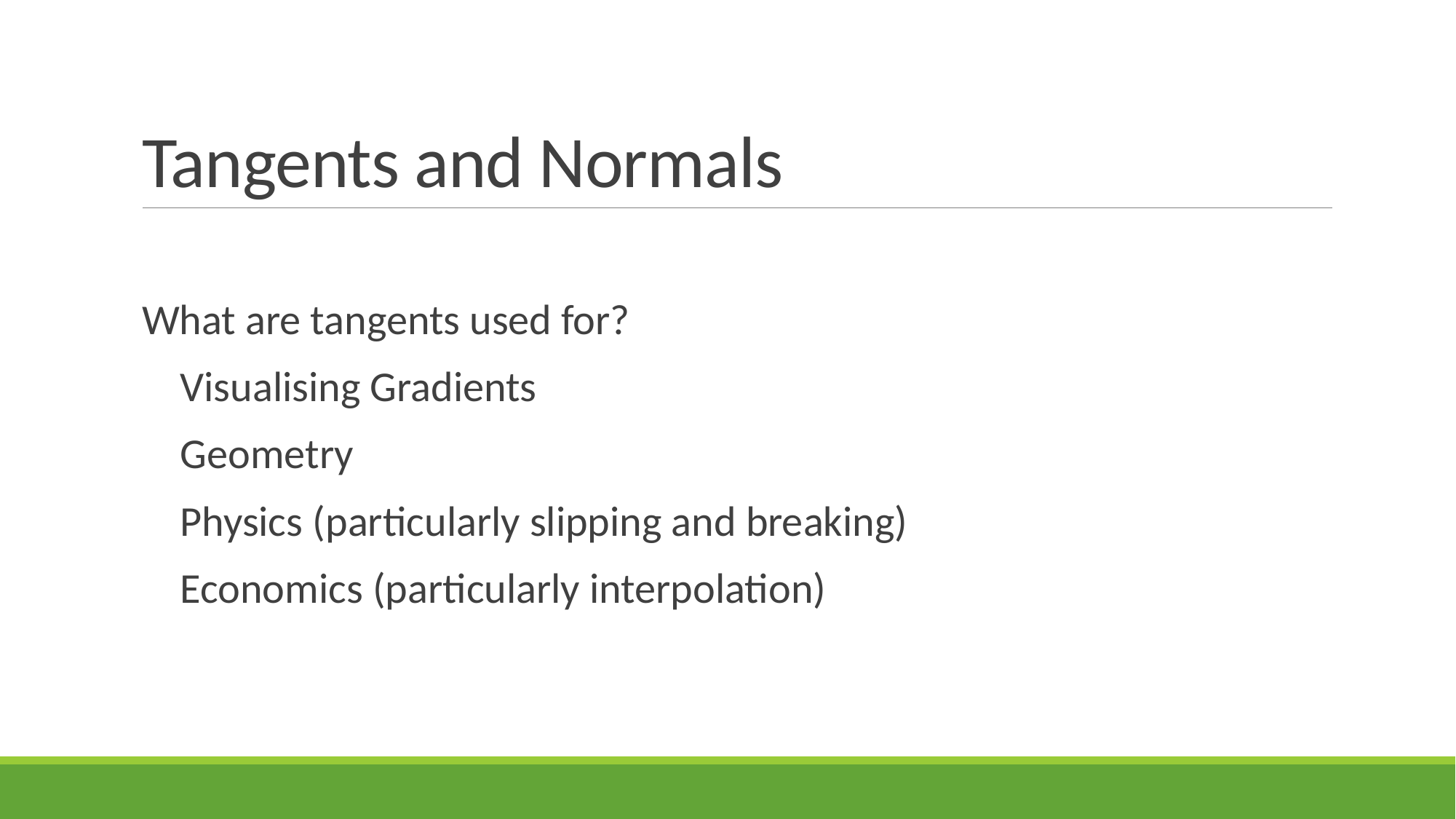

# Tangents and Normals

What are tangents used for?
    Visualising Gradients
    Geometry
    Physics (particularly slipping and breaking)
    Economics (particularly interpolation)